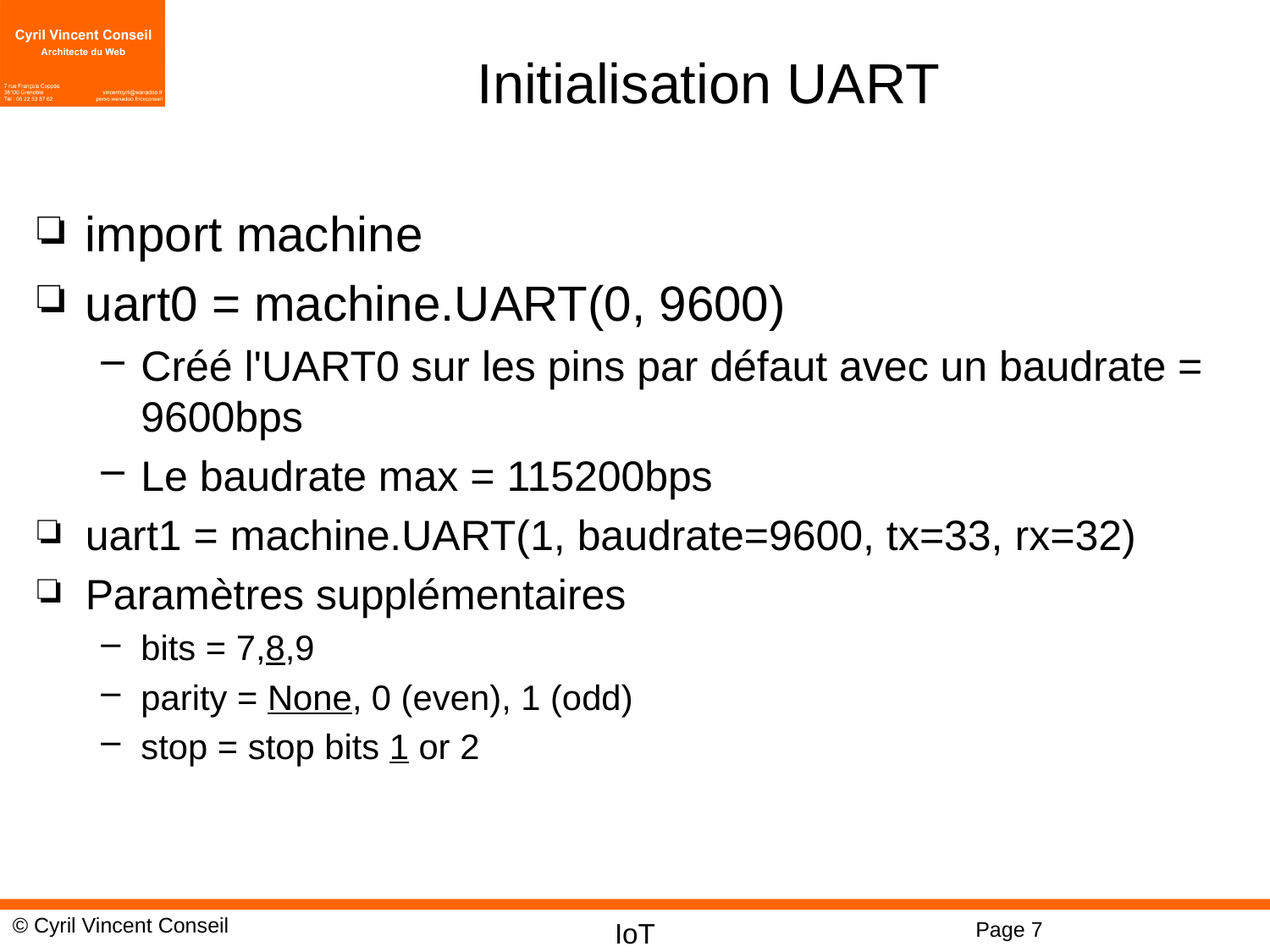

# Initialisation UART
import machine
uart0 = machine.UART(0, 9600)
Créé l'UART0 sur les pins par défaut avec un baudrate = 9600bps
Le baudrate max = 115200bps
uart1 = machine.UART(1, baudrate=9600, tx=33, rx=32)
Paramètres supplémentaires
bits = 7,8,9
parity = None, 0 (even), 1 (odd)
stop = stop bits 1 or 2